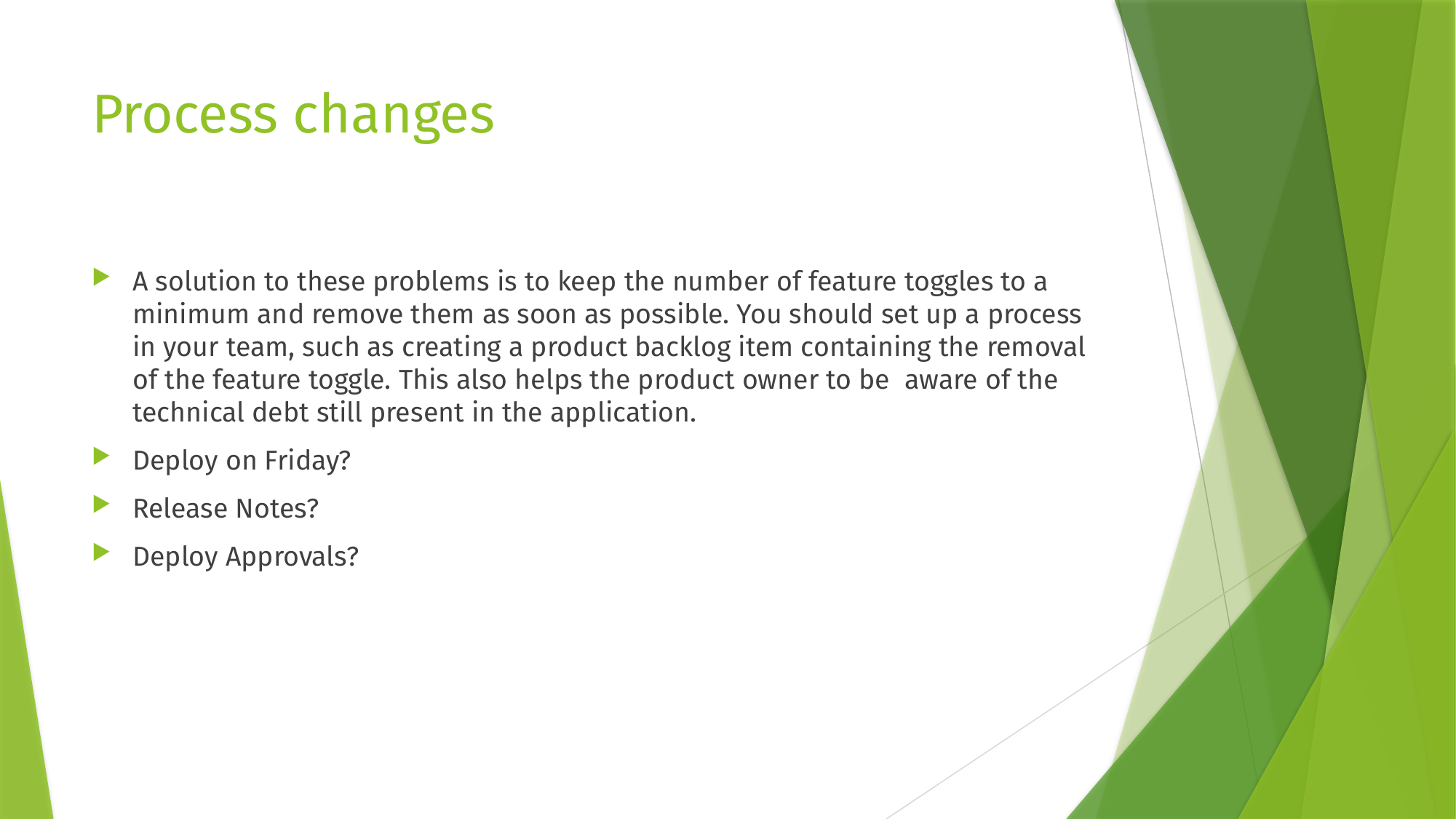

# Process changes
A solution to these problems is to keep the number of feature toggles to a minimum and remove them as soon as possible. You should set up a process in your team, such as creating a product backlog item containing the removal of the feature toggle. This also helps the product owner to be  aware of the technical debt still present in the application.
Deploy on Friday?
Release Notes?
Deploy Approvals?